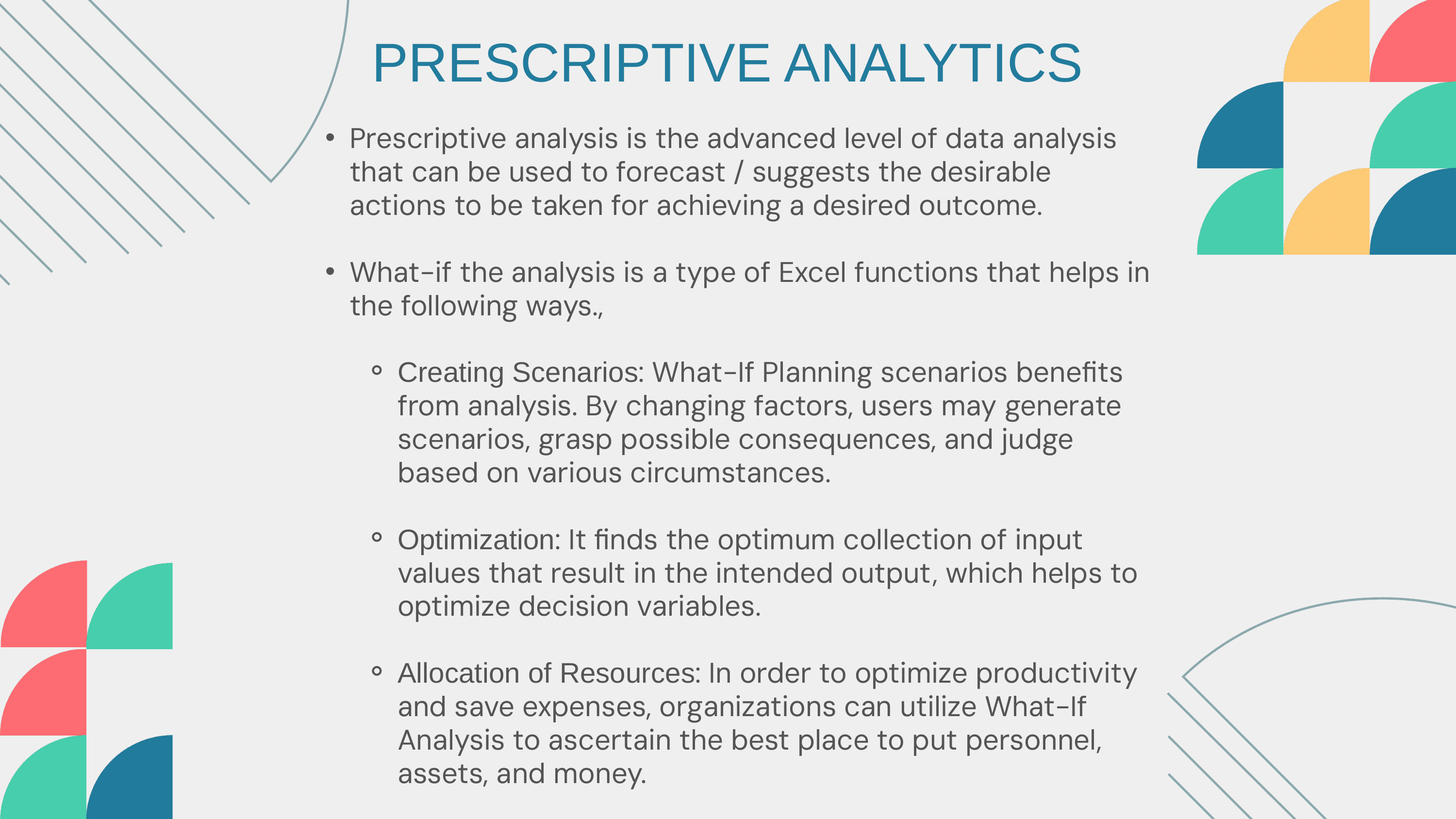

PRESCRIPTIVE ANALYTICS

Prescriptive analysis is the advanced level of data analysis that can be used to forecast / suggests the desirable actions to be taken for achieving a desired outcome.

What-if the analysis is a type of Excel functions that helps in the following ways.,

Creating Scenarios: What-If Planning scenarios benefits from analysis. By changing factors, users may generate scenarios, grasp possible consequences, and judge based on various circumstances.

Optimization: It finds the optimum collection of input values that result in the intended output, which helps to optimize decision variables.

Allocation of Resources: In order to optimize productivity and save expenses, organizations can utilize What-If Analysis to ascertain the best place to put personnel, assets, and money.